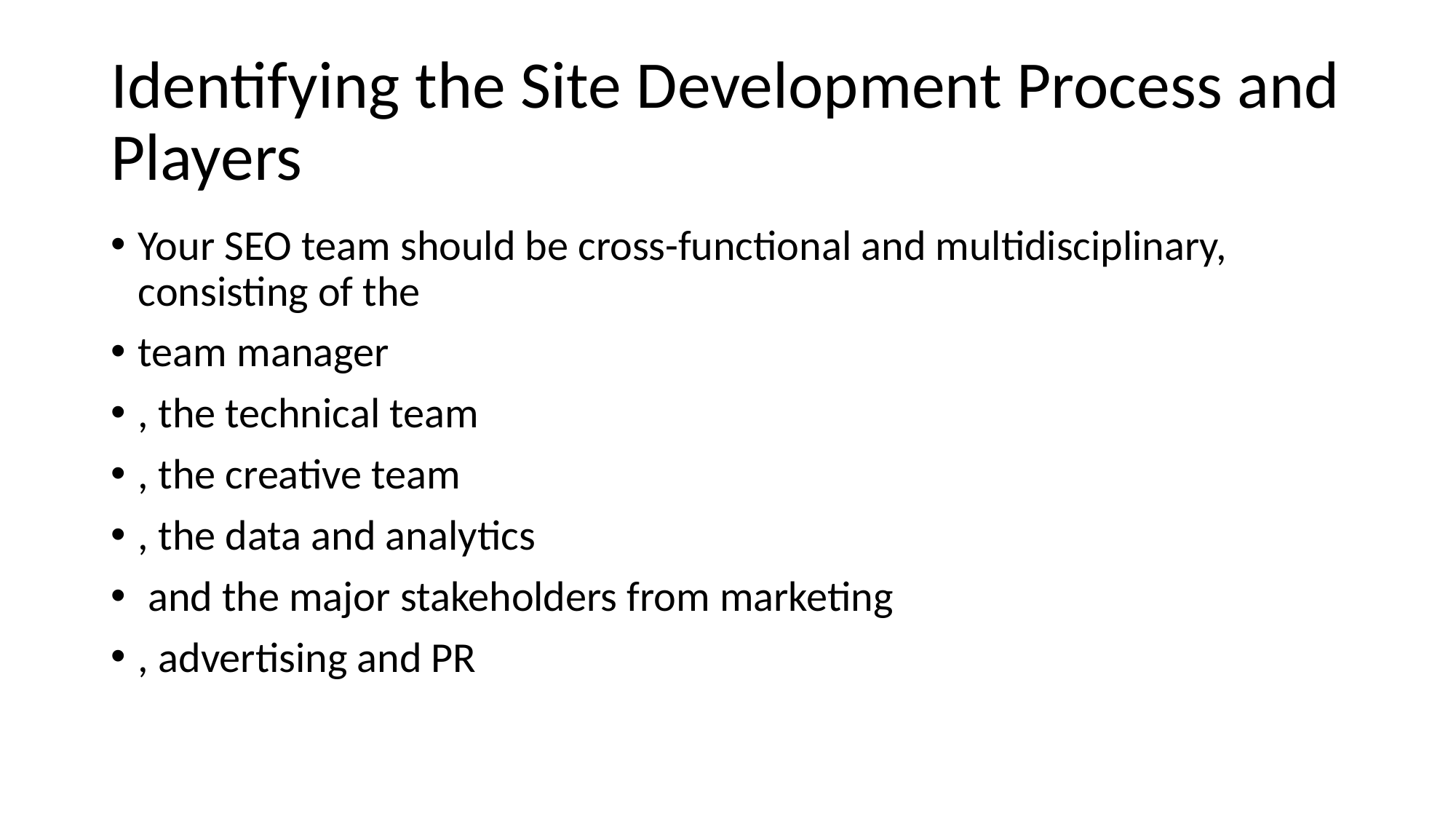

# Identifying the Site Development Process and Players
Your SEO team should be cross-functional and multidisciplinary, consisting of the
team manager
, the technical team
, the creative team
, the data and analytics
 and the major stakeholders from marketing
, advertising and PR